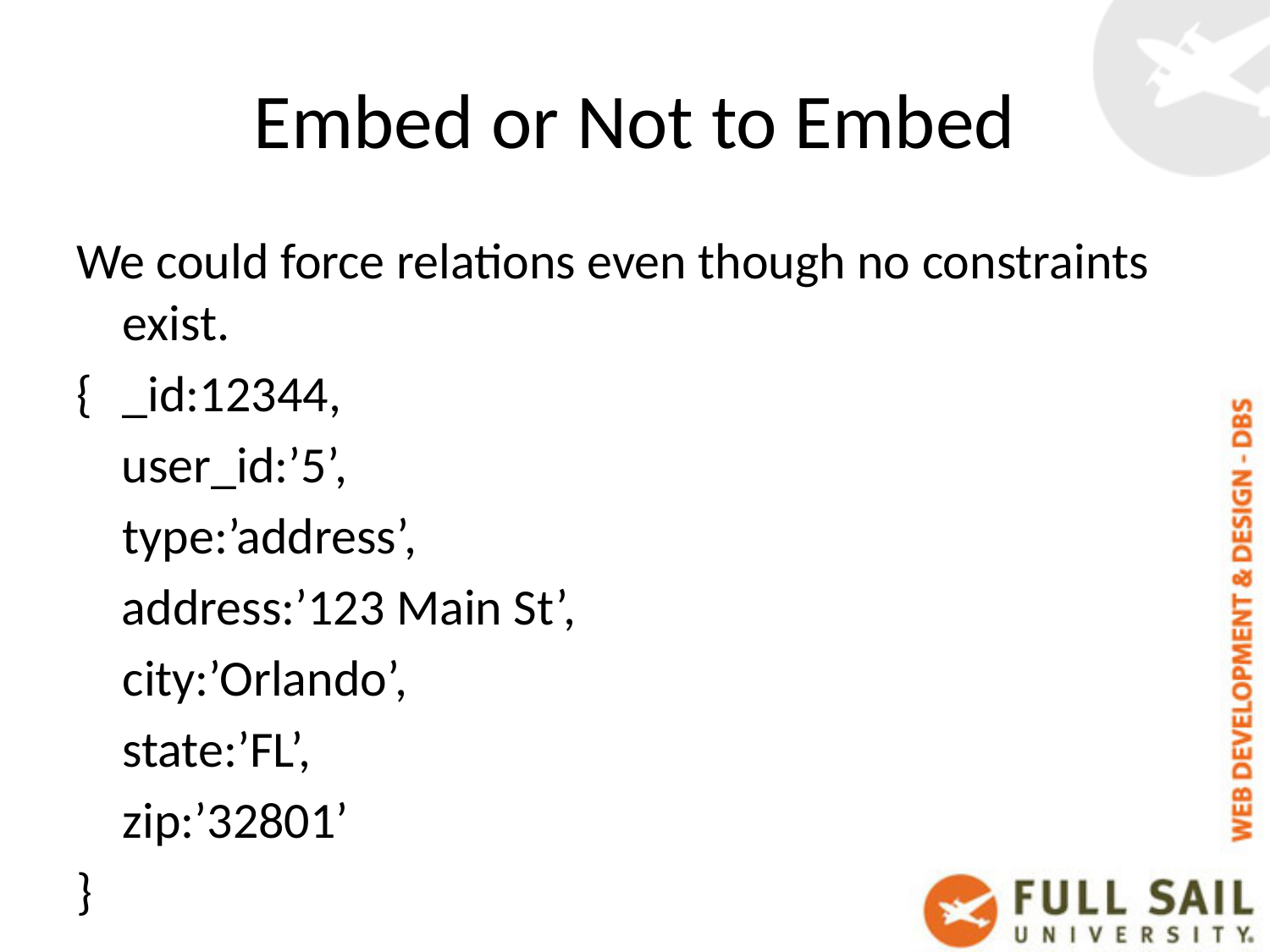

# Embed or Not to Embed
We could force relations even though no constraints exist.
{	_id:12344,
    user_id:’5’,
	type:’address’,
    address:’123 Main St’,
	city:’Orlando’,
	state:’FL’,
	zip:’32801’
}